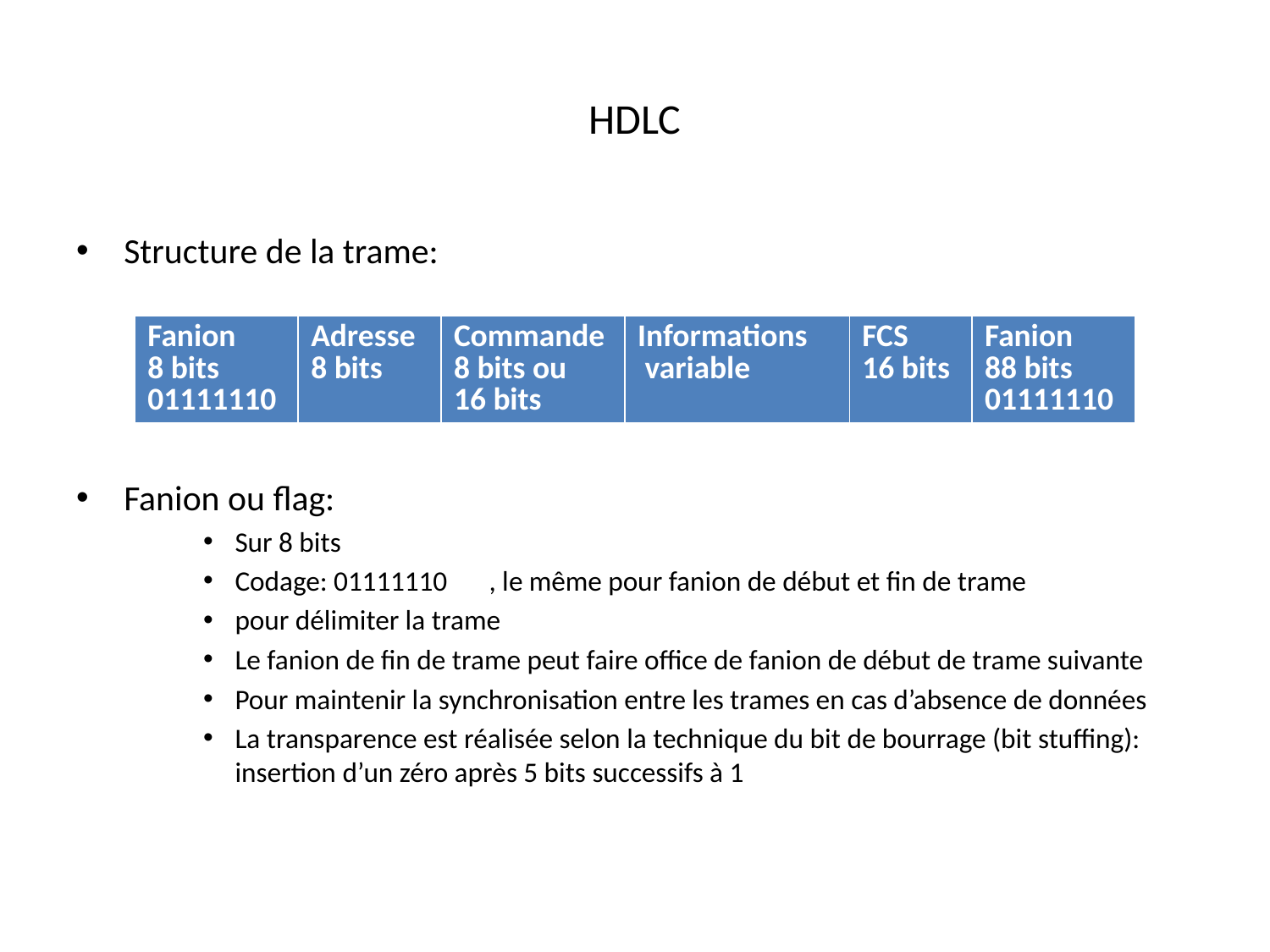

# HDLC
Structure de la trame:

Fanion ou flag:
Sur 8 bits
Codage: 01111110	, le même pour fanion de début et fin de trame
pour délimiter la trame
Le fanion de fin de trame peut faire office de fanion de début de trame suivante
Pour maintenir la synchronisation entre les trames en cas d’absence de données
La transparence est réalisée selon la technique du bit de bourrage (bit stuffing): insertion d’un zéro après 5 bits successifs à 1

| Fanion 8 bits 01111110 | Adresse 8 bits | Commande 8 bits ou 16 bits | Informations variable | FCS 16 bits | Fanion 88 bits 01111110 |
| --- | --- | --- | --- | --- | --- |